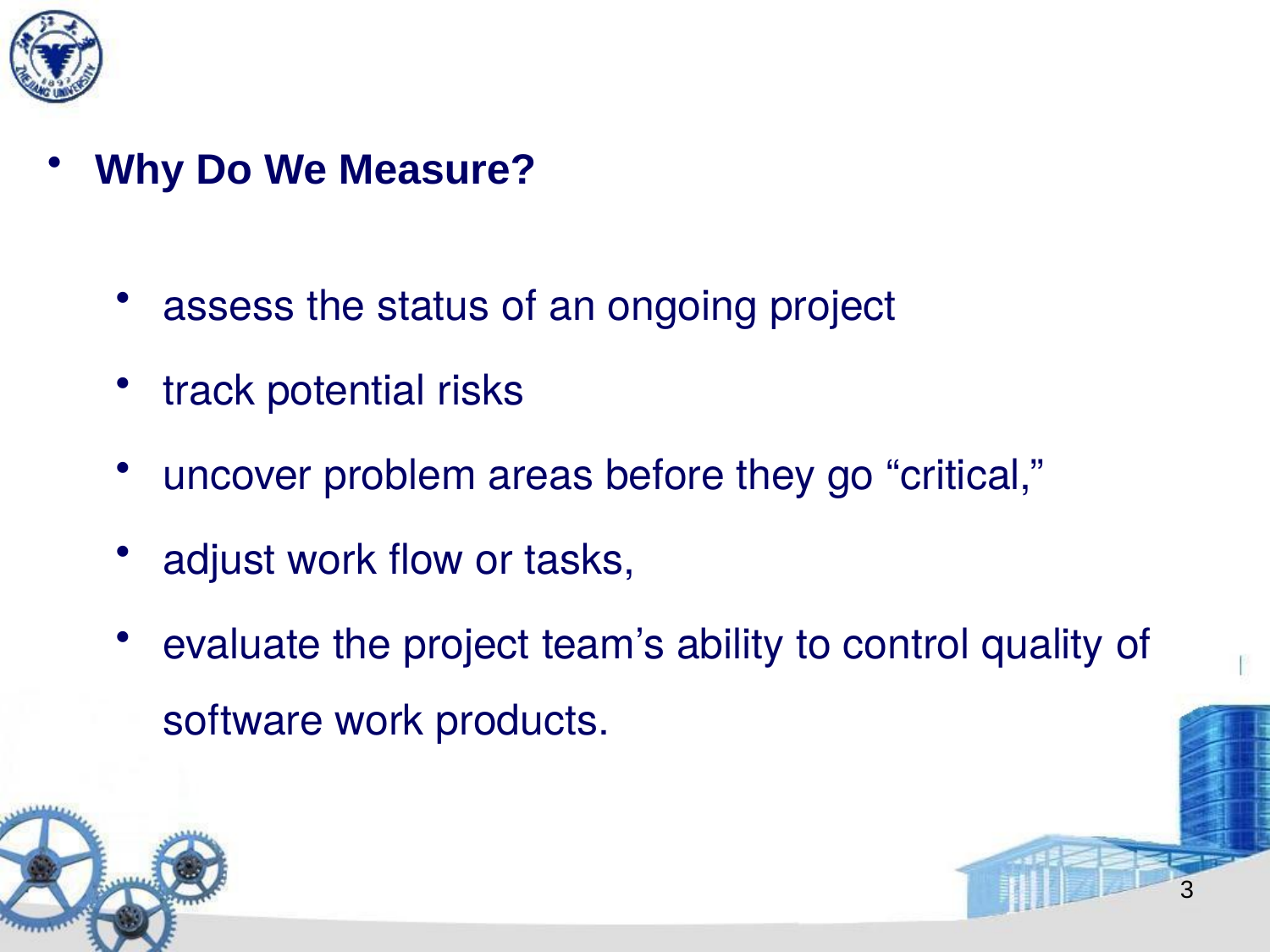

Why Do We Measure?
assess the status of an ongoing project
track potential risks
uncover problem areas before they go “critical,”
adjust work flow or tasks,
evaluate the project team’s ability to control quality of software work products.
3